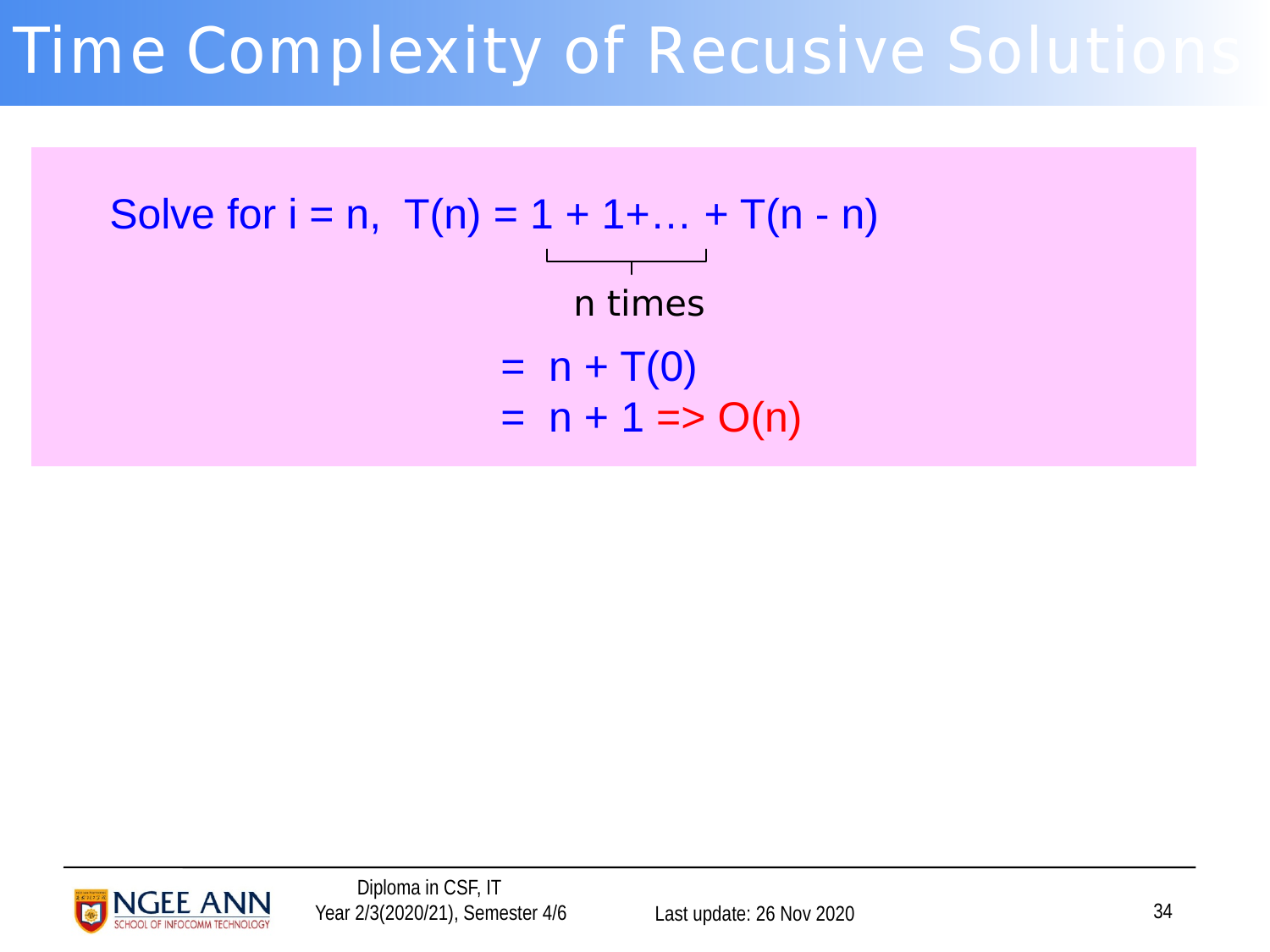

# Time Complexity of Recusive Solutions

Solve for i = n,  T(n) = 1 + 1+… + T(n - n)

                                 =  n + T(0)
                                 =  n + 1 => O(n)

n times